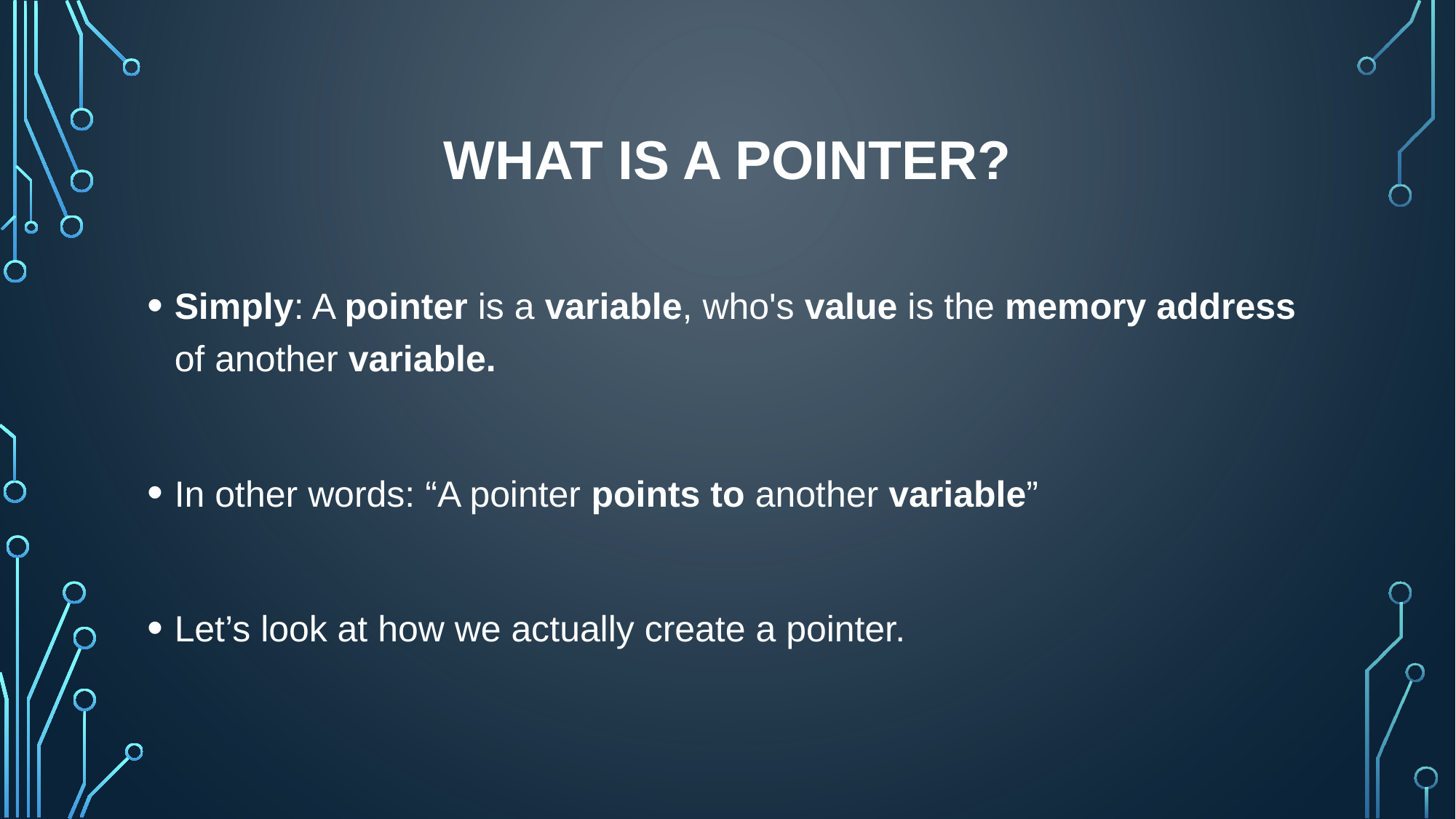

# What is a pointer?
Simply: A pointer is a variable, who's value is the memory address of another variable.

In other words: “A pointer points to another variable”

Let’s look at how we actually create a pointer.